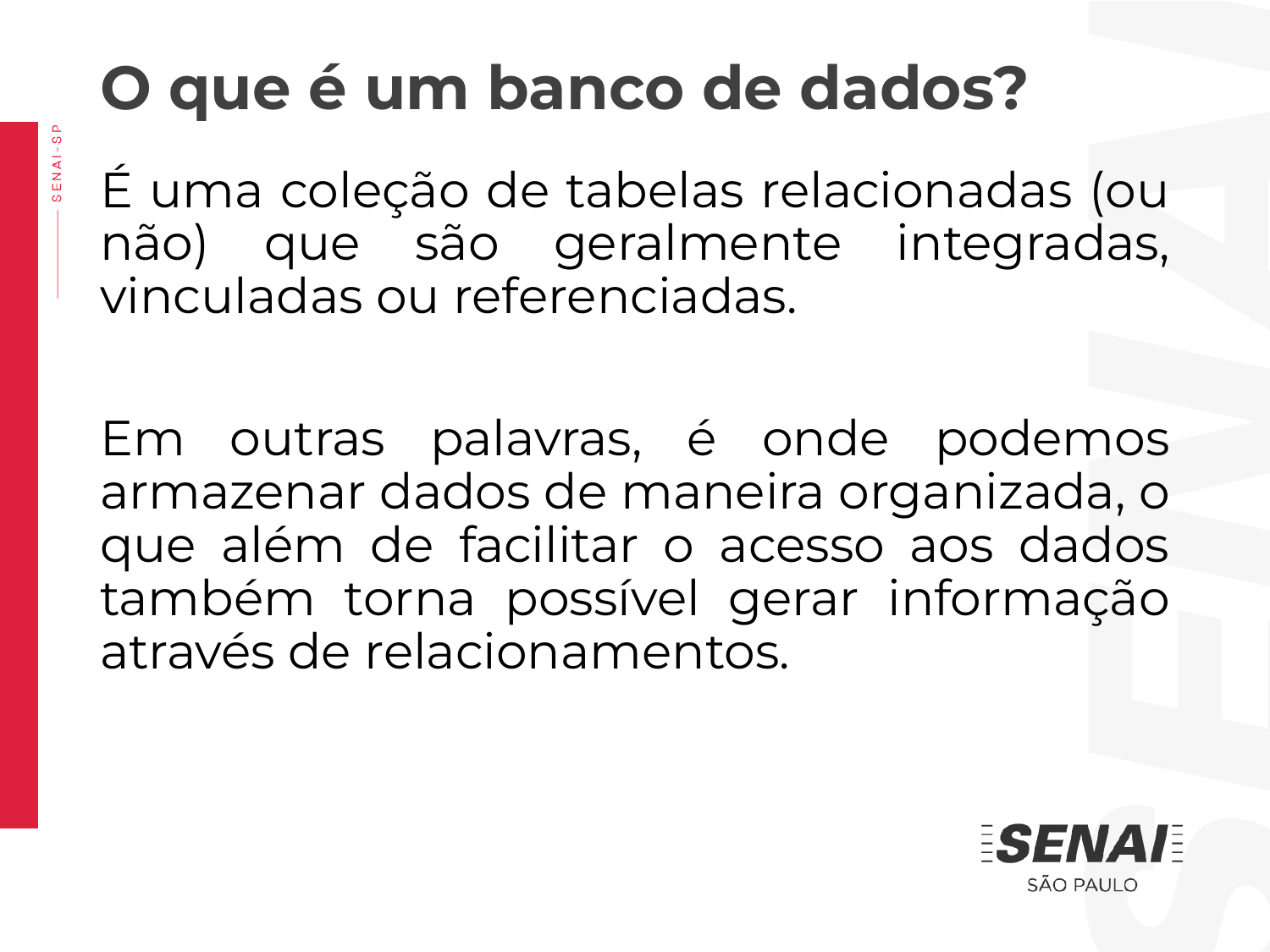

O que é um banco de dados?

É uma coleção de tabelas relacionadas (ou não) que são geralmente integradas, vinculadas ou referenciadas.

Em outras palavras, é onde podemos armazenar dados de maneira organizada, o que além de facilitar o acesso aos dados também torna possível gerar informação através de relacionamentos.